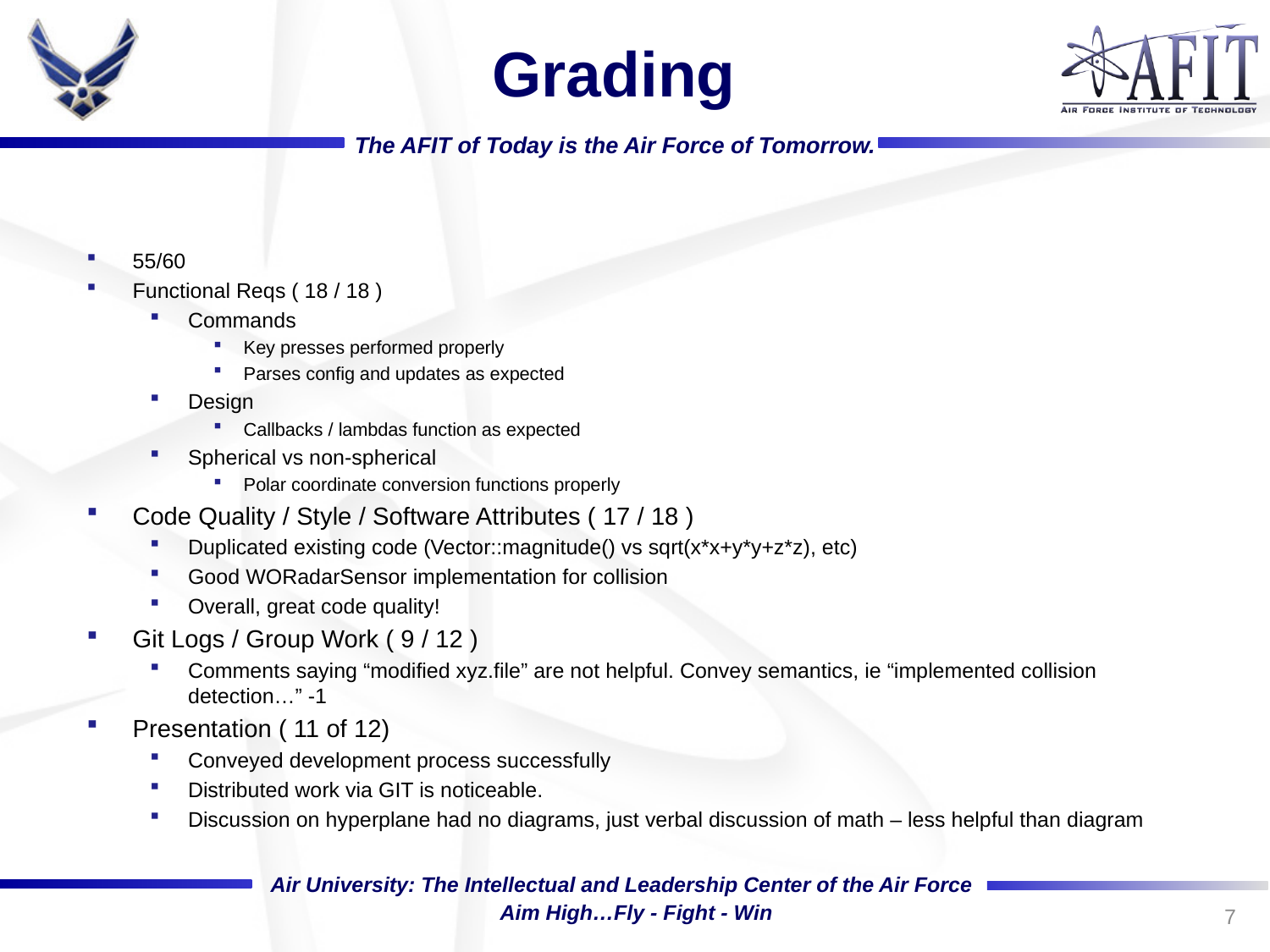

# Grading
55/60
Functional Reqs ( 18 / 18 )
Commands
Key presses performed properly
Parses config and updates as expected
Design
Callbacks / lambdas function as expected
Spherical vs non-spherical
Polar coordinate conversion functions properly
Code Quality / Style / Software Attributes ( 17 / 18 )
Duplicated existing code (Vector::magnitude() vs sqrt(x*x+y*y+z*z), etc)
Good WORadarSensor implementation for collision
Overall, great code quality!
Git Logs / Group Work ( 9 / 12 )
Comments saying “modified xyz.file” are not helpful. Convey semantics, ie “implemented collision detection…” -1
Presentation ( 11 of 12)
Conveyed development process successfully
Distributed work via GIT is noticeable.
Discussion on hyperplane had no diagrams, just verbal discussion of math – less helpful than diagram
7